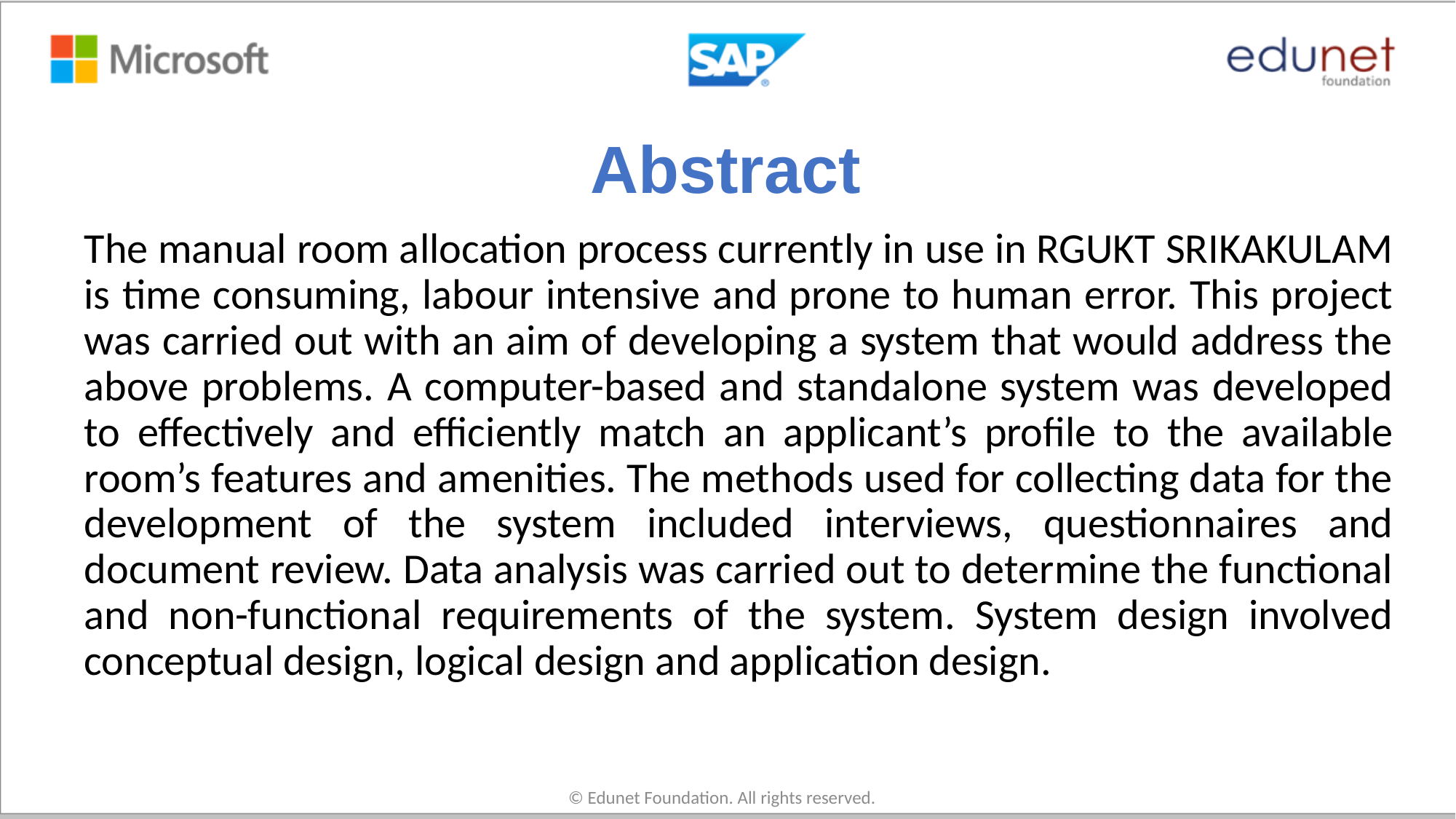

# Abstract
The manual room allocation process currently in use in RGUKT SRIKAKULAM is time consuming, labour intensive and prone to human error. This project was carried out with an aim of developing a system that would address the above problems. A computer-based and standalone system was developed to effectively and efficiently match an applicant’s profile to the available room’s features and amenities. The methods used for collecting data for the development of the system included interviews, questionnaires and document review. Data analysis was carried out to determine the functional and non-functional requirements of the system. System design involved conceptual design, logical design and application design.
© Edunet Foundation. All rights reserved.